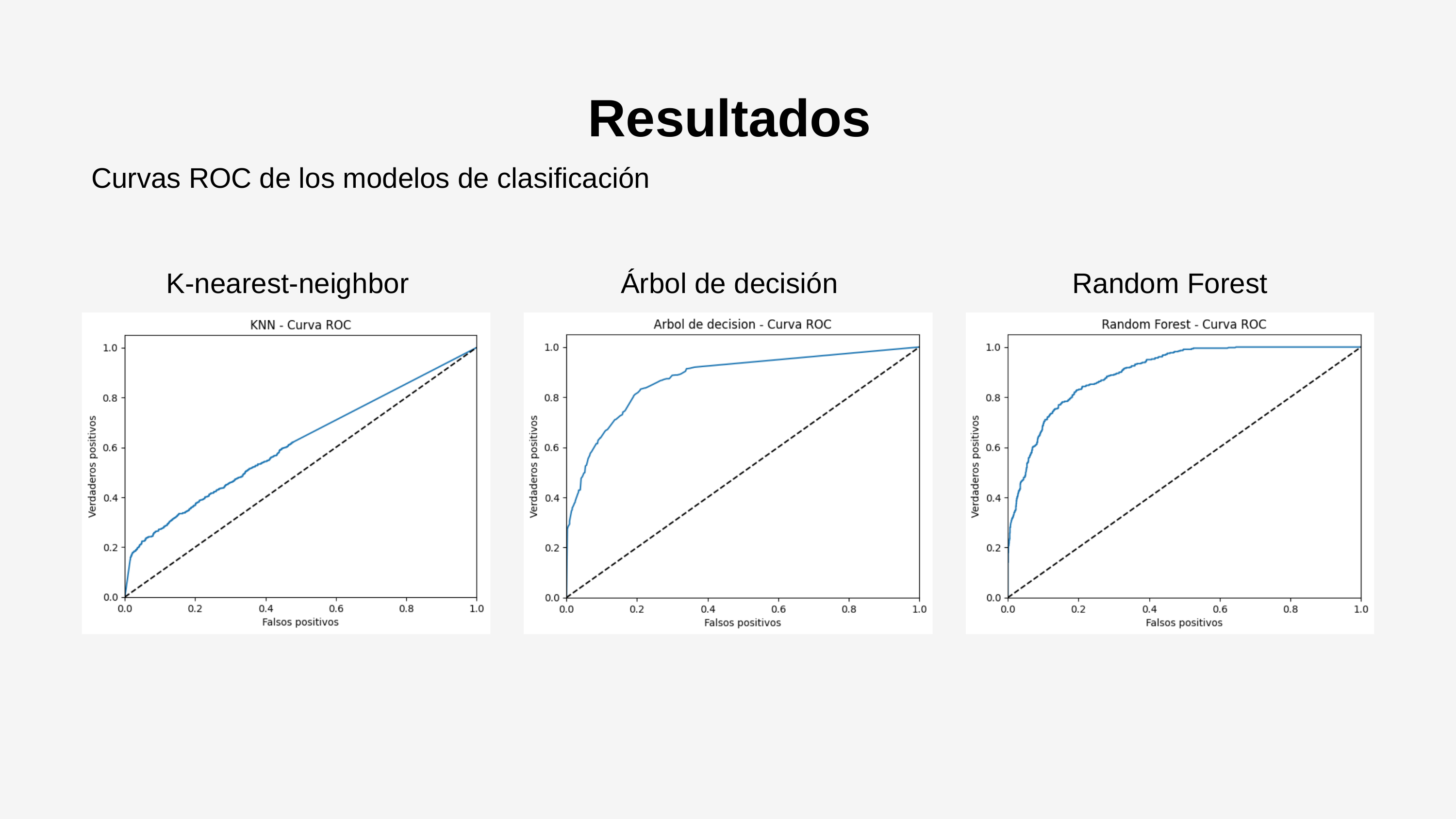

Resultados
 Curvas ROC de los modelos de clasificación
K-nearest-neighbor
Árbol de decisión
Random Forest